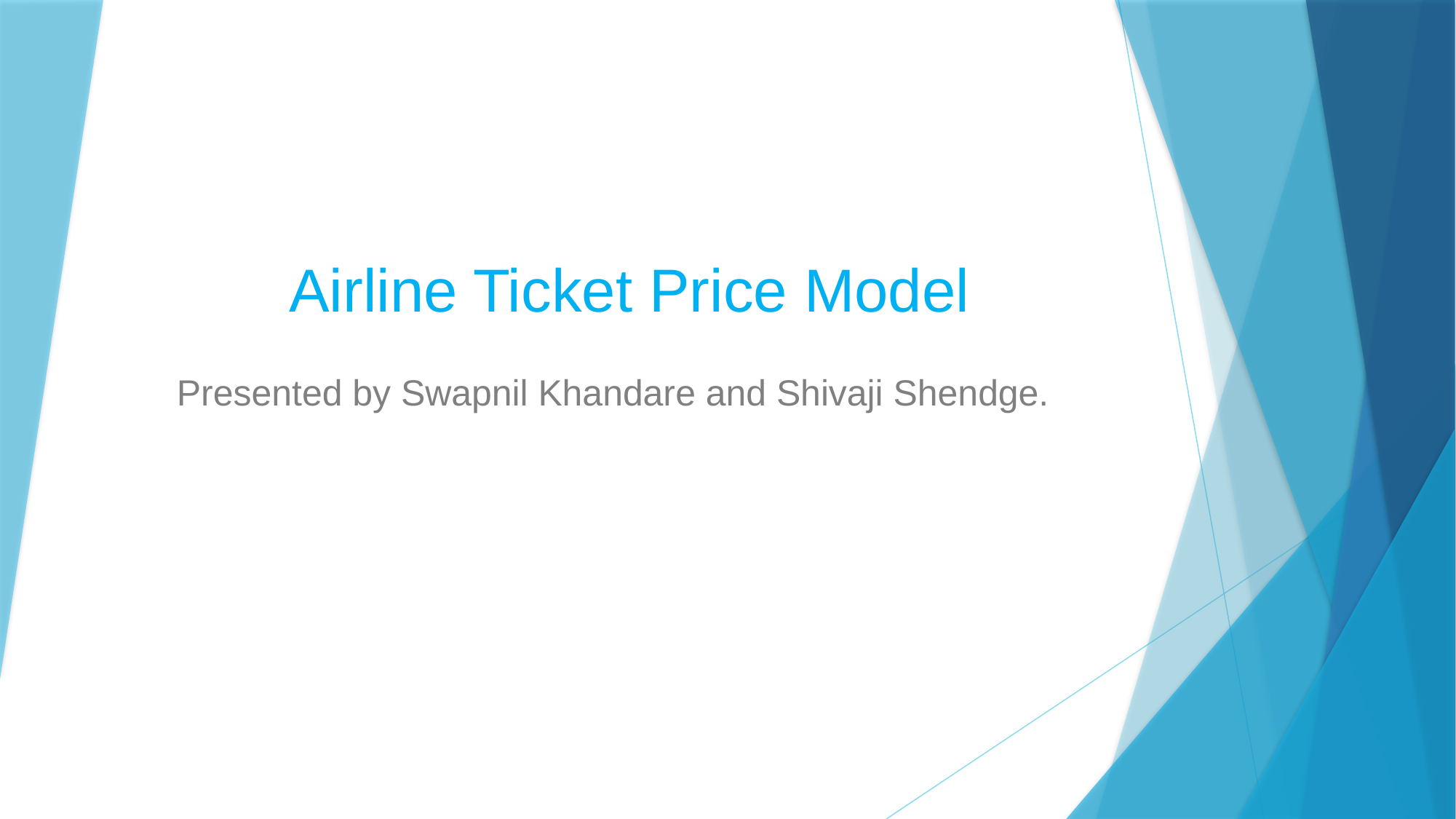

# Airline Ticket Price Model
Presented by Swapnil Khandare and Shivaji Shendge.